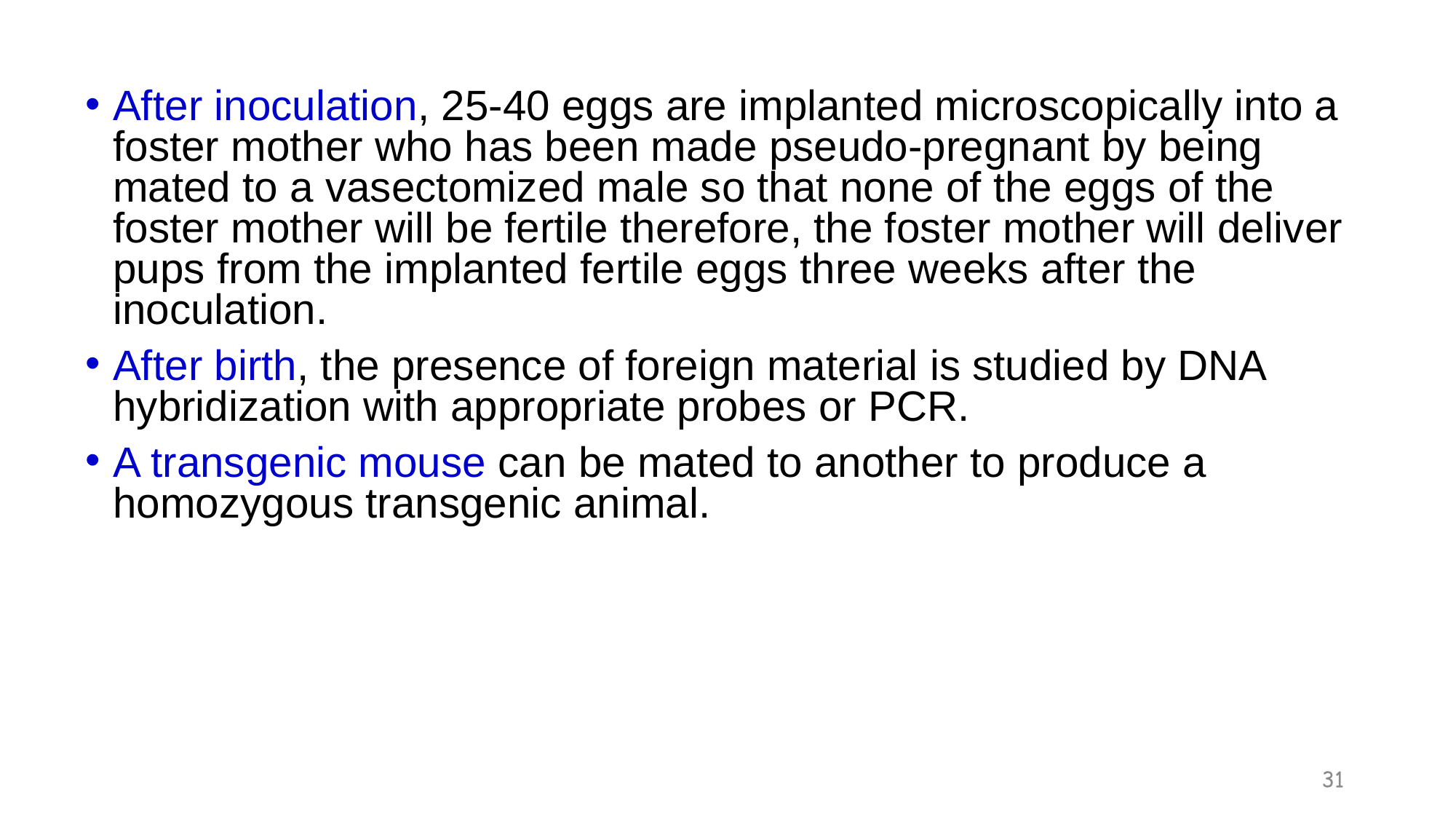

After inoculation, 25-40 eggs are implanted microscopically into a foster mother who has been made pseudo-pregnant by being mated to a vasectomized male so that none of the eggs of the foster mother will be fertile therefore, the foster mother will deliver pups from the implanted fertile eggs three weeks after the inoculation.
After birth, the presence of foreign material is studied by DNA hybridization with appropriate probes or PCR.
A transgenic mouse can be mated to another to produce a homozygous transgenic animal.

31